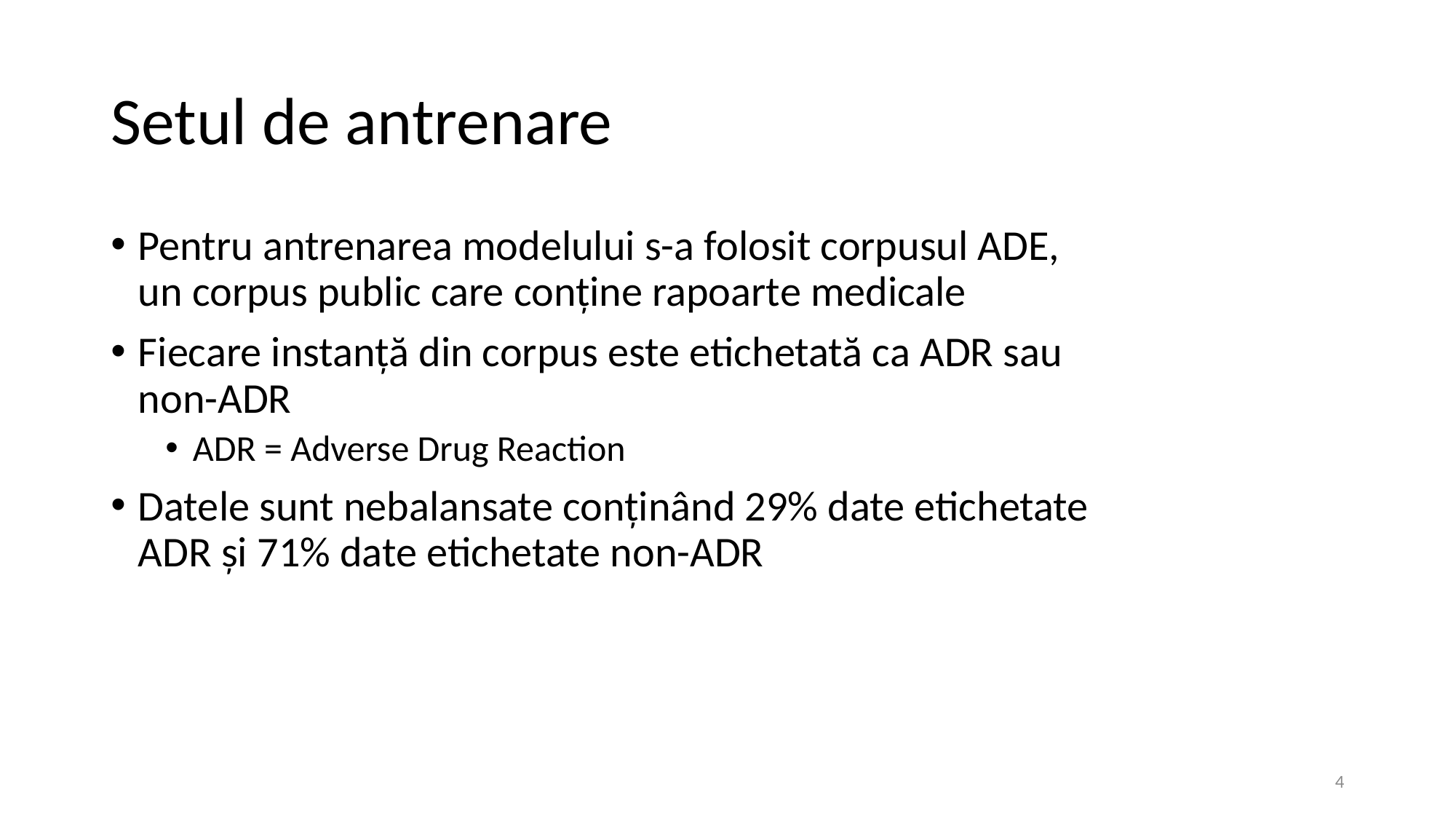

# Setul de antrenare
Pentru antrenarea modelului s-a folosit corpusul ADE, un corpus public care conține rapoarte medicale
Fiecare instanță din corpus este etichetată ca ADR sau non-ADR
ADR = Adverse Drug Reaction
Datele sunt nebalansate conținând 29% date etichetate ADR și 71% date etichetate non-ADR
4